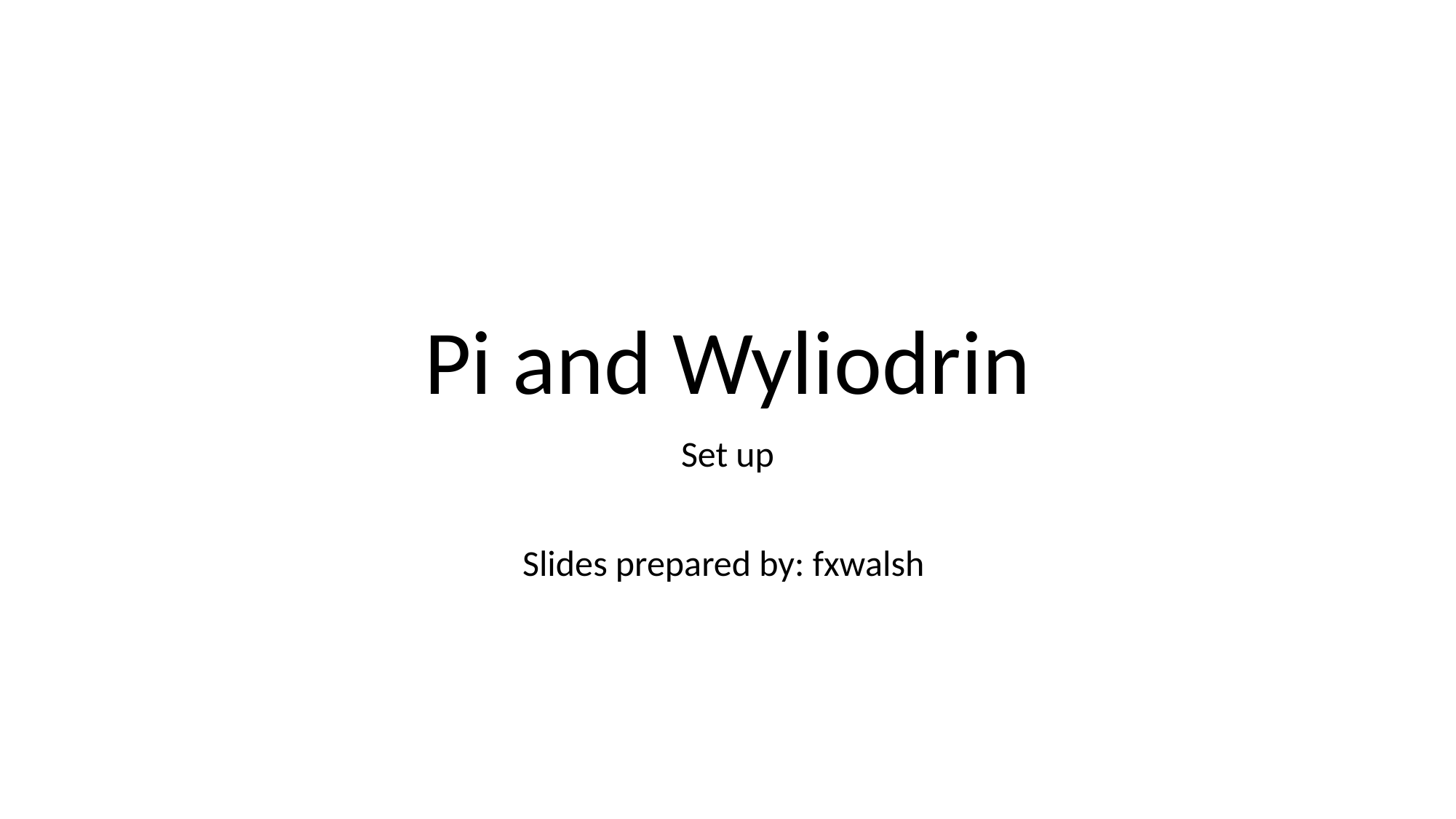

# Pi and Wyliodrin
Set up

Slides prepared by: fxwalsh